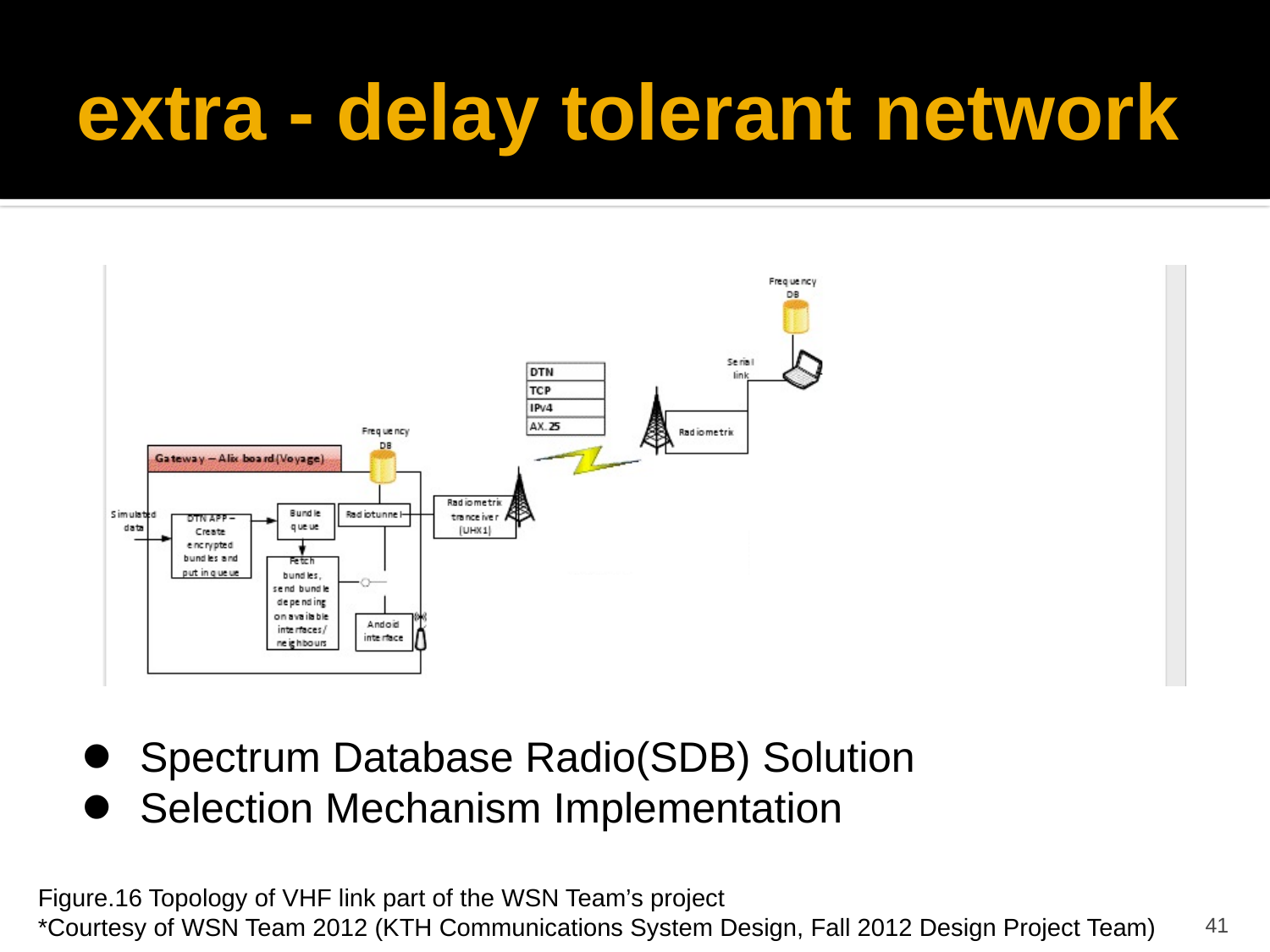

# extra - delay tolerant network

Spectrum Database Radio(SDB) Solution
Selection Mechanism Implementation

Figure.16 Topology of VHF link part of the WSN Team’s project
*Courtesy of WSN Team 2012 (KTH Communications System Design, Fall 2012 Design Project Team)
41